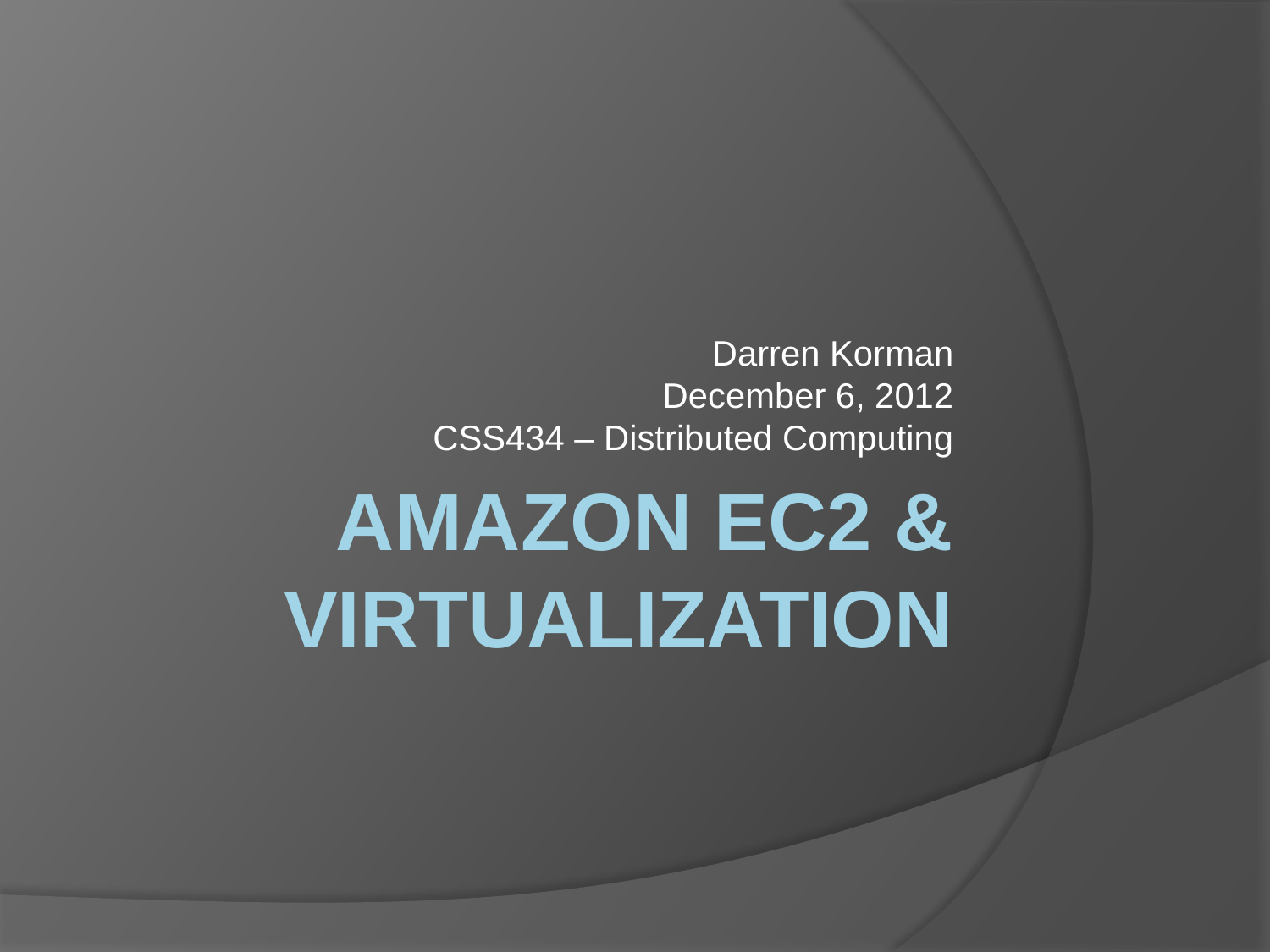

Darren Korman
December 6, 2012
CSS434 – Distributed Computing
# Amazon EC2 & Virtualization